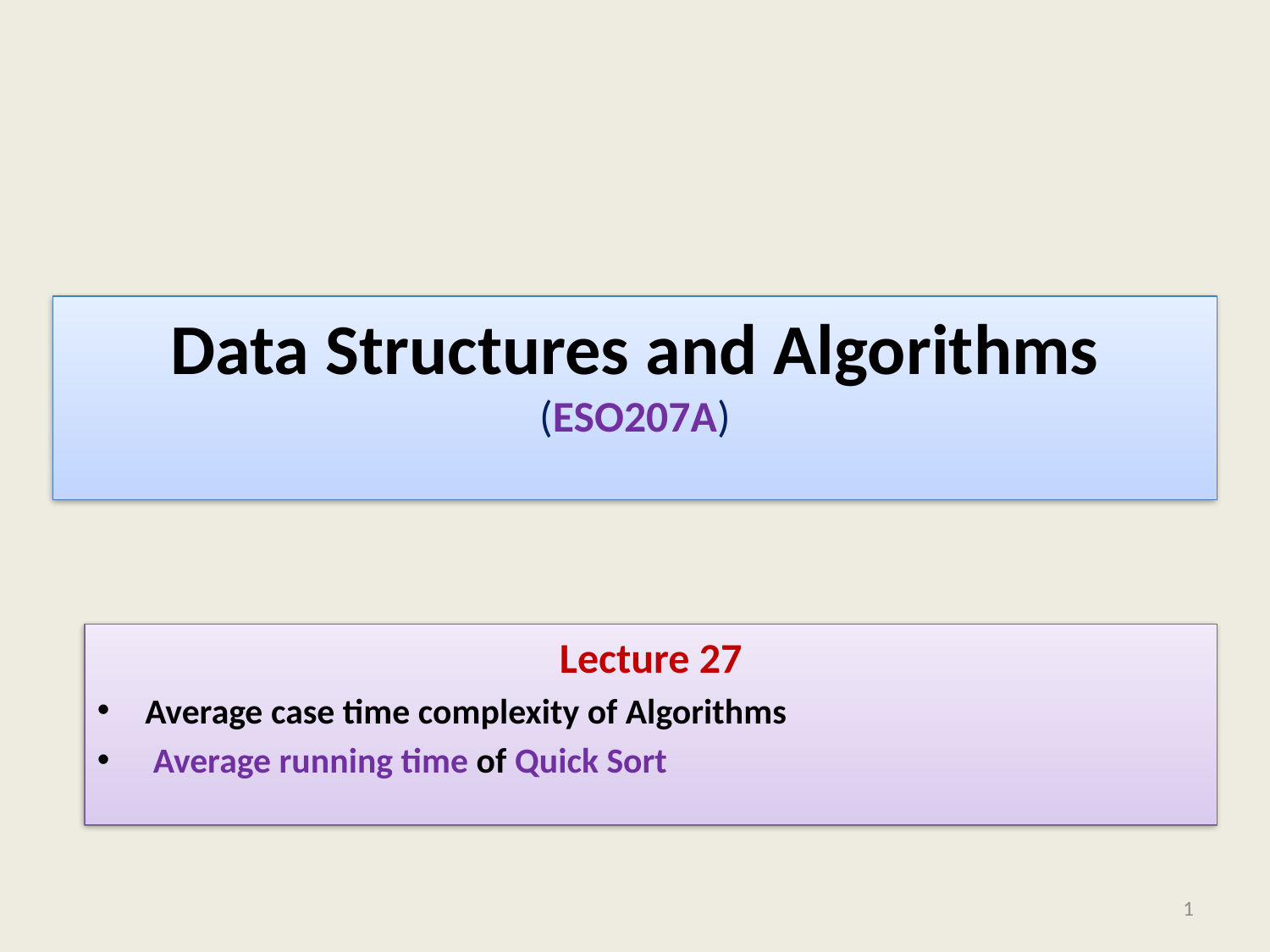

# Data Structures and Algorithms (ESO207A)
Lecture 27
Average case time complexity of Algorithms
 Average running time of Quick Sort
1